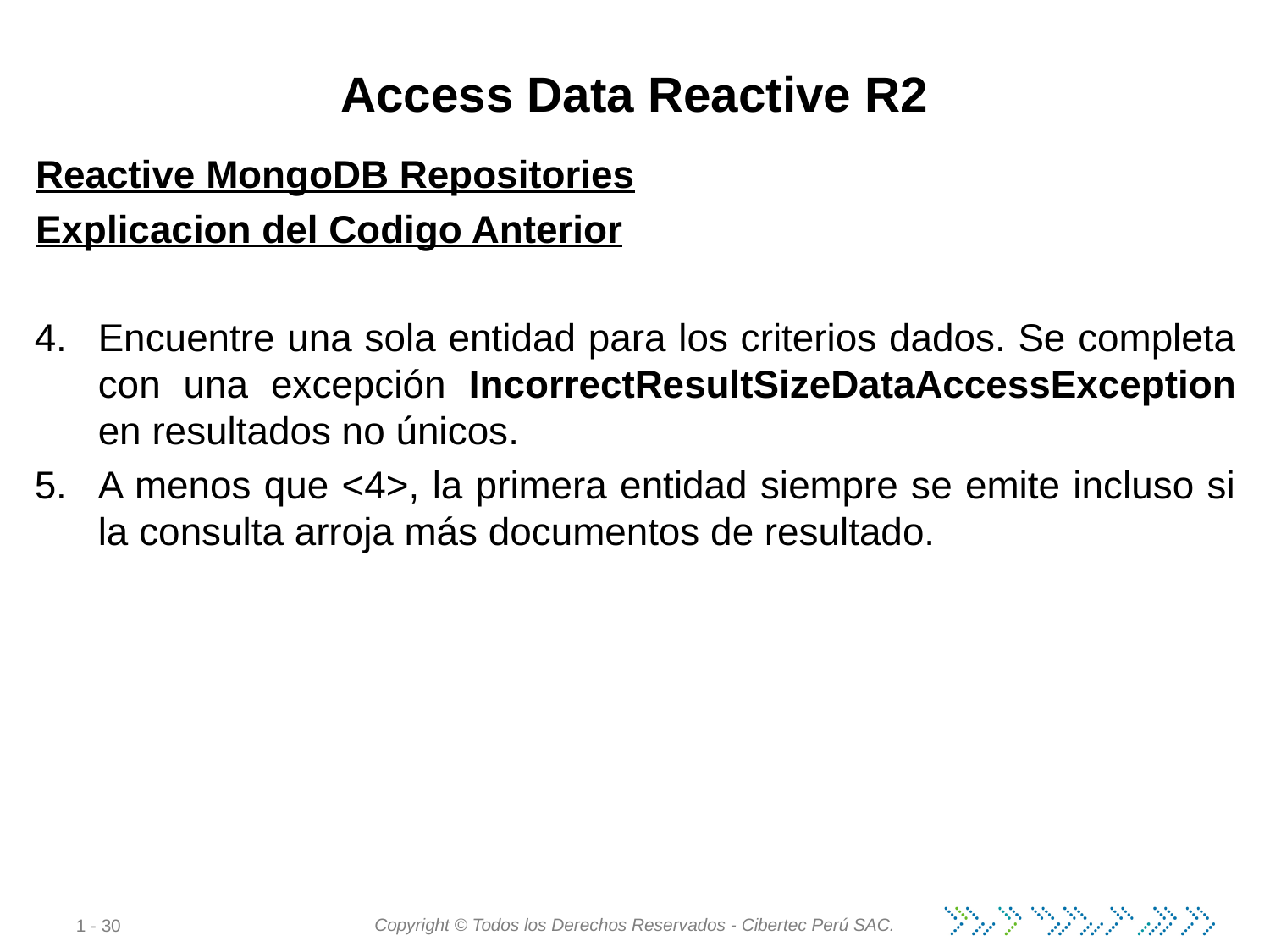

# Access Data Reactive R2
Reactive MongoDB Repositories
Explicacion del Codigo Anterior

Encuentre una sola entidad para los criterios dados. Se completa con una excepción IncorrectResultSizeDataAccessException en resultados no únicos.
A menos que <4>, la primera entidad siempre se emite incluso si la consulta arroja más documentos de resultado.